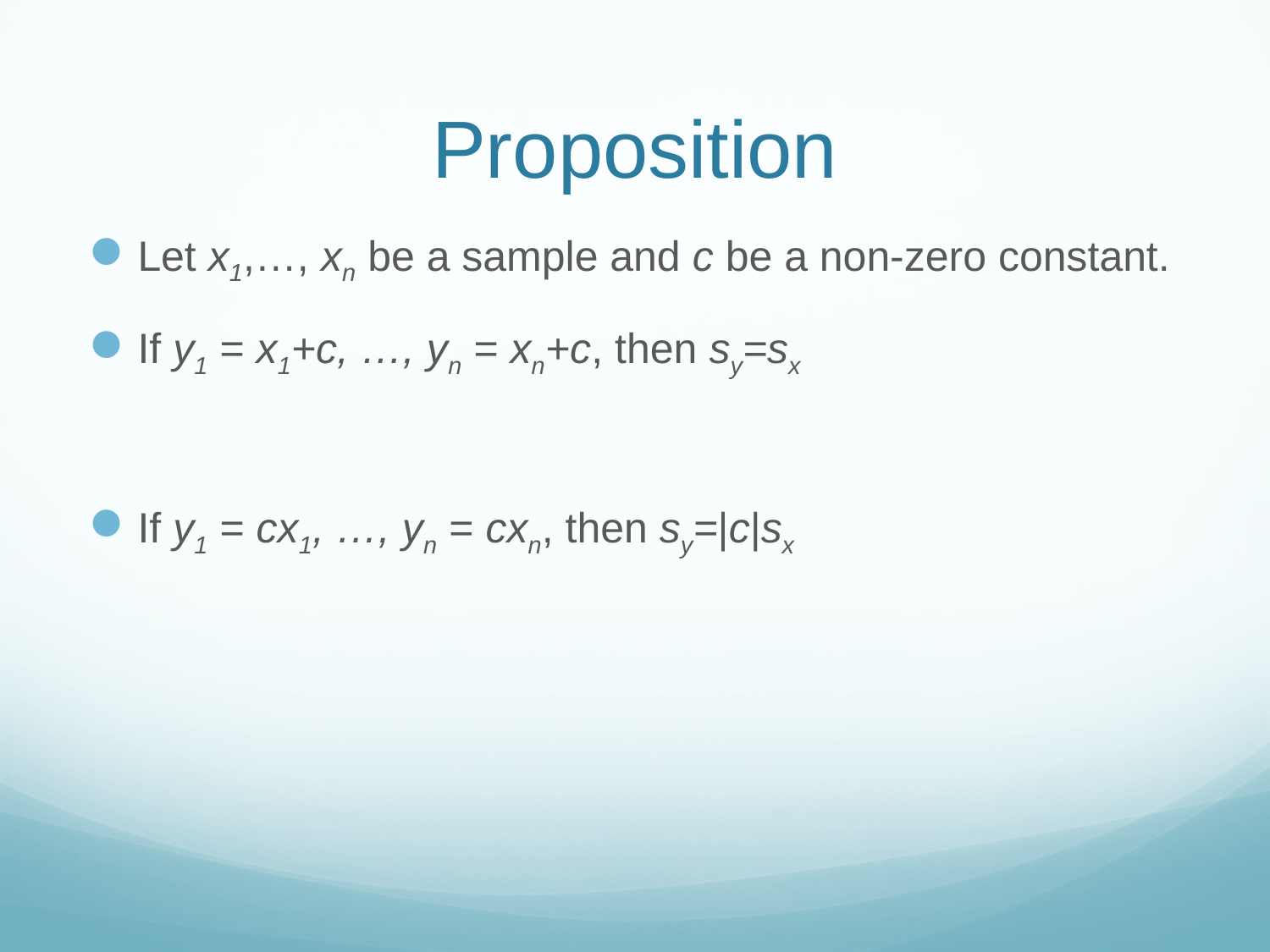

# Proposition
Let x1,…, xn be a sample and c be a non-zero constant.
If y1 = x1+c, …, yn = xn+c, then sy=sx

If y1 = cx1, …, yn = cxn, then sy=|c|sx